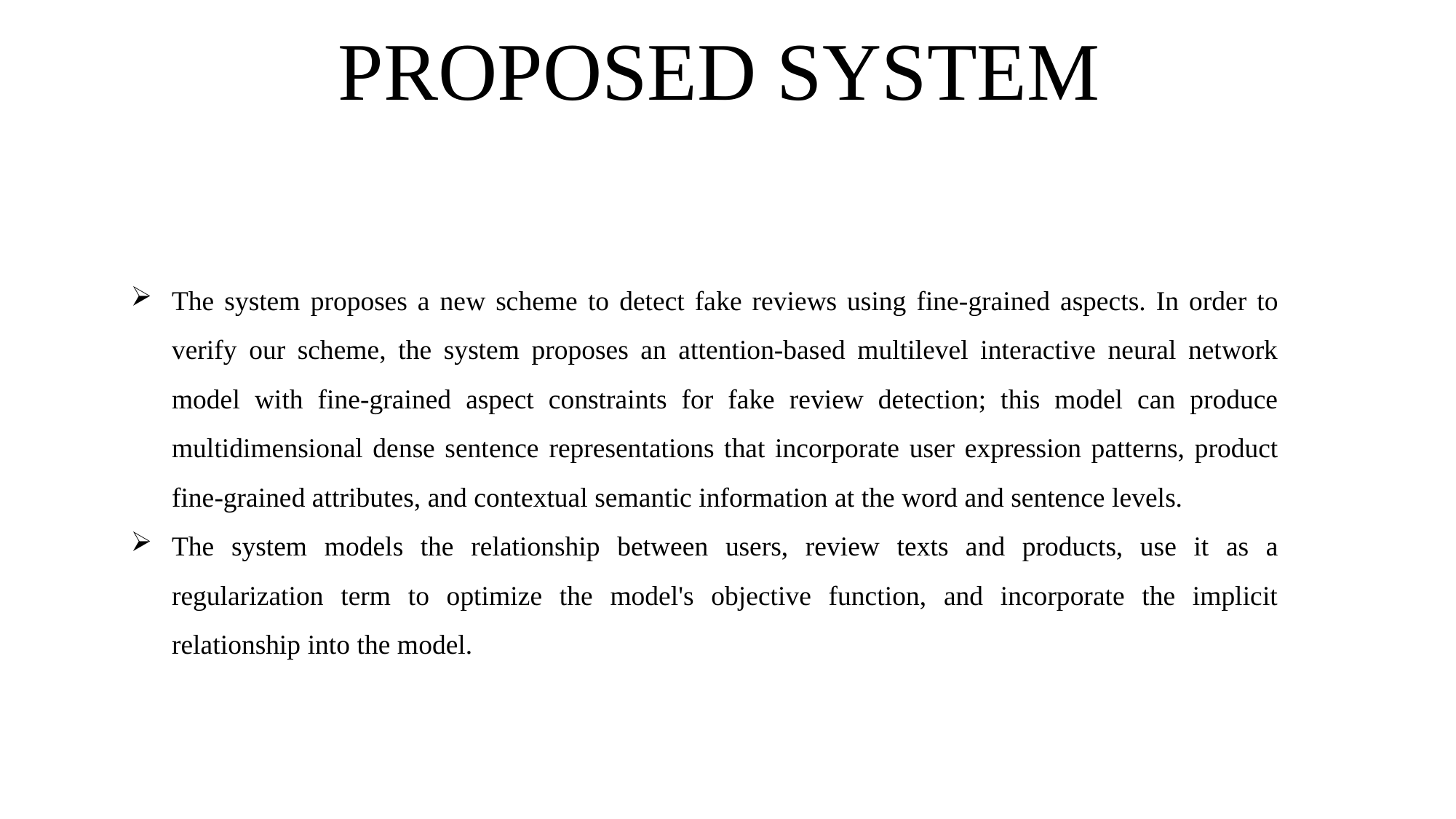

PROPOSED SYSTEM
The system proposes a new scheme to detect fake reviews using fine-grained aspects. In order to verify our scheme, the system proposes an attention-based multilevel interactive neural network model with fine-grained aspect constraints for fake review detection; this model can produce multidimensional dense sentence representations that incorporate user expression patterns, product fine-grained attributes, and contextual semantic information at the word and sentence levels.
The system models the relationship between users, review texts and products, use it as a regularization term to optimize the model's objective function, and incorporate the implicit relationship into the model.